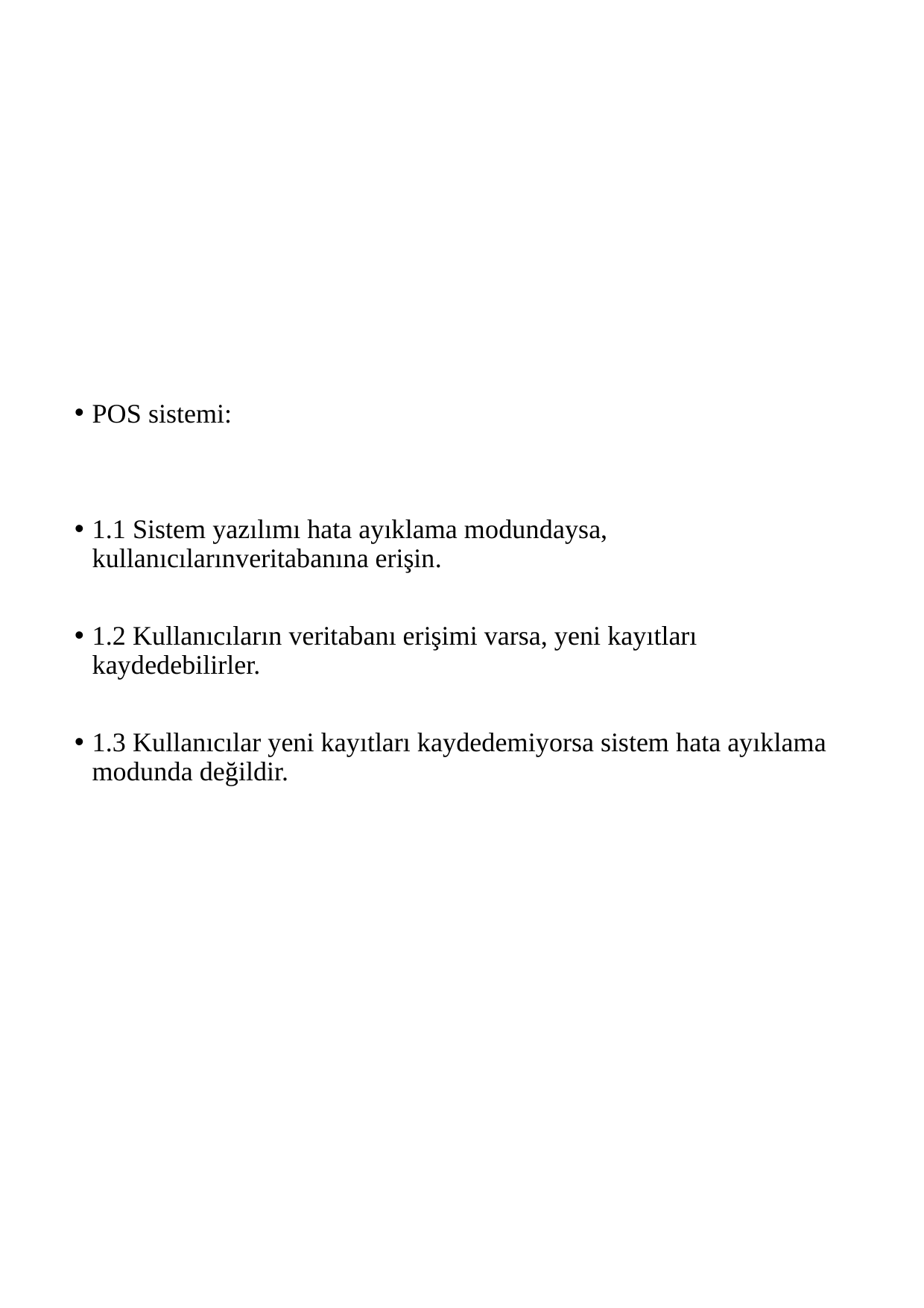

POS sistemi:

1.1 Sistem yazılımı hata ayıklama modundaysa, kullanıcılarınveritabanına erişin.

1.2 Kullanıcıların veritabanı erişimi varsa, yeni kayıtları kaydedebilirler.

1.3 Kullanıcılar yeni kayıtları kaydedemiyorsa sistem hata ayıklama modunda değildir.